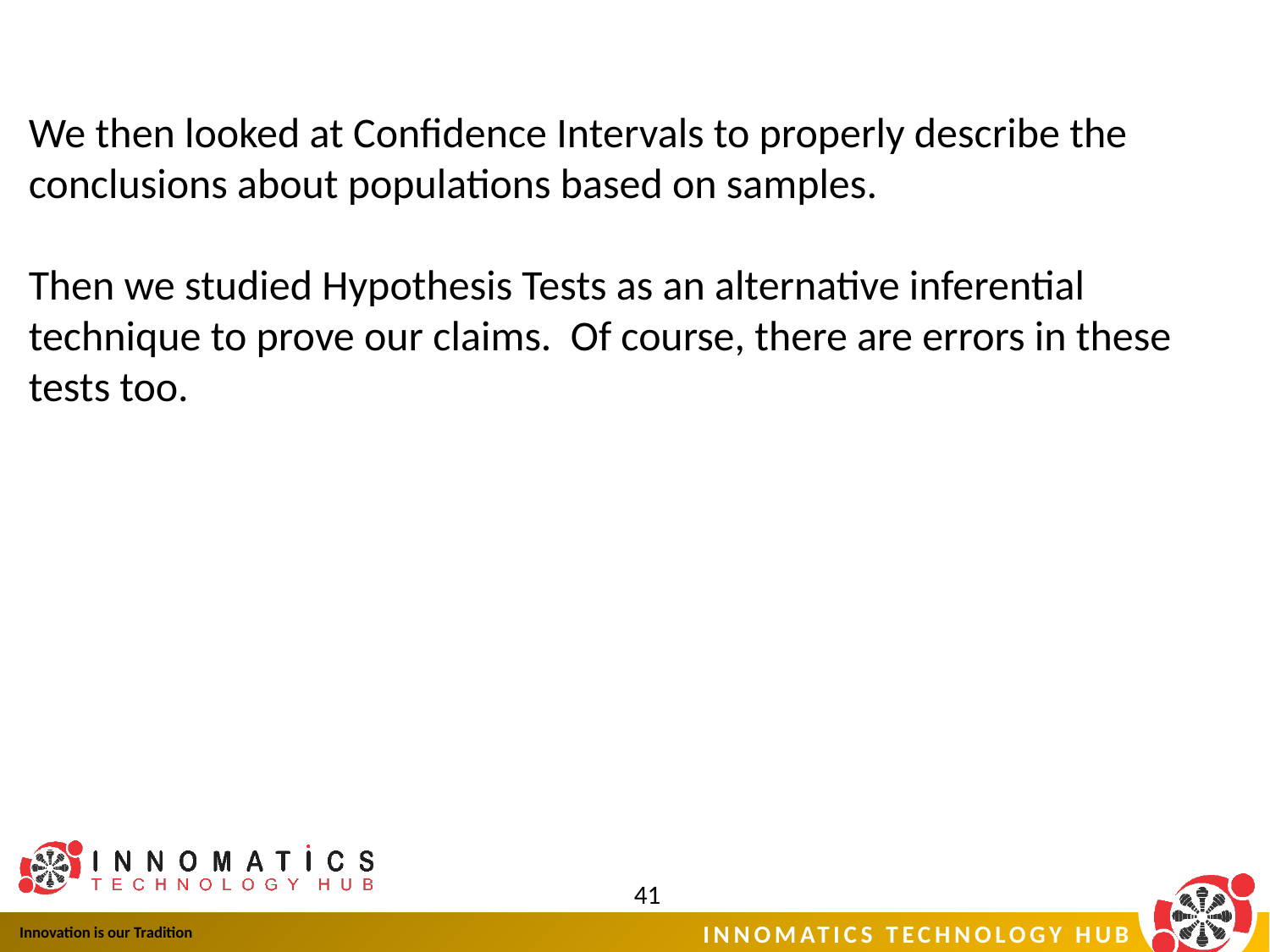

We then looked at Confidence Intervals to properly describe the  conclusions about populations based on samples.

Then we studied Hypothesis Tests as an alternative inferential technique to prove our claims.  Of course, there are errors in these tests too.